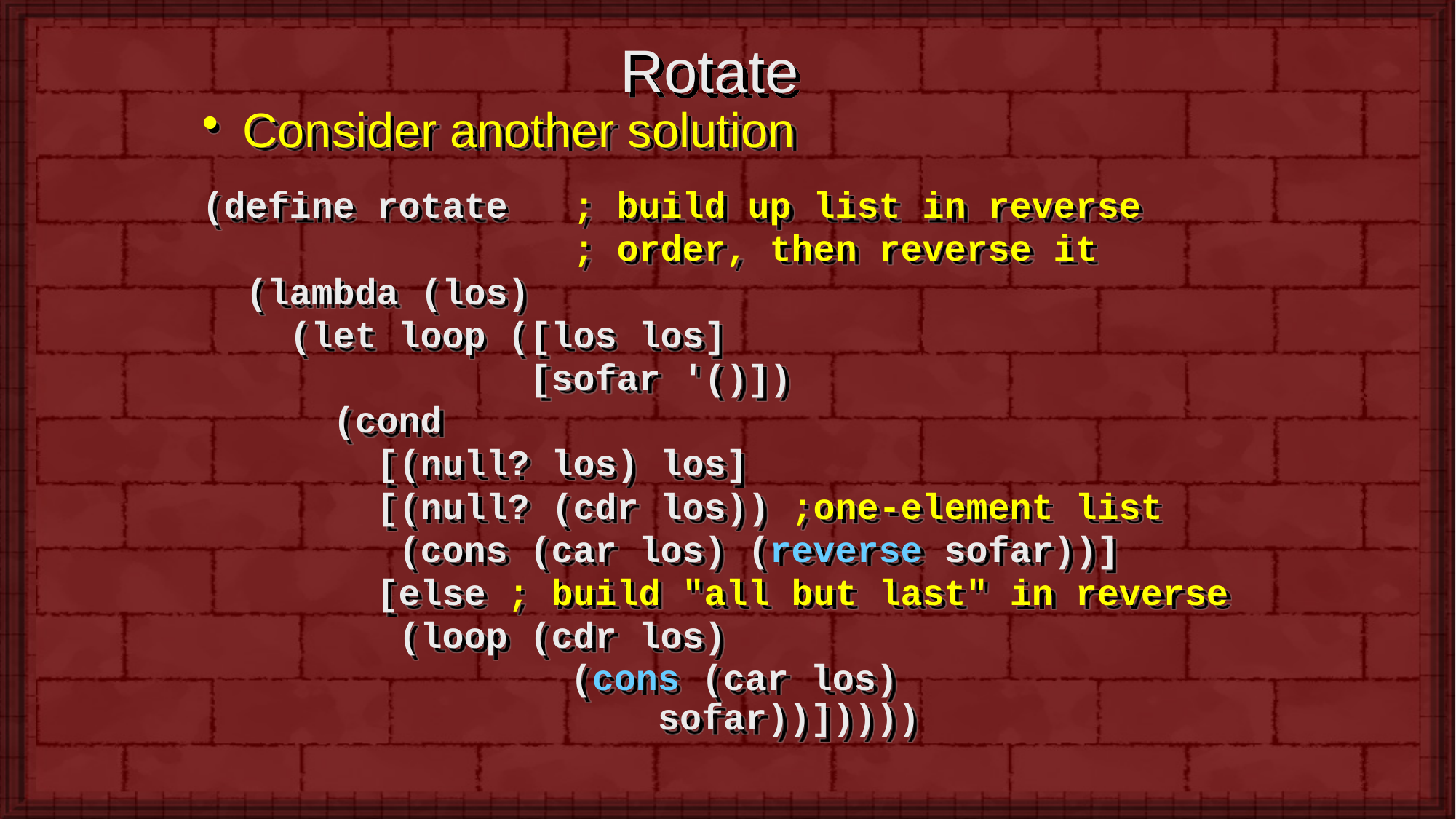

# Rotate
Consider another solution
(define rotate   ; build up list in reverse
                 ; order, then reverse it
  (lambda (los)
    (let loop ([los los]
               [sofar '()])
      (cond
        [(null? los) los]
        [(null? (cdr los)) ;one-element list
         (cons (car los) (reverse sofar))]
        [else ; build "all but last" in reverse
         (loop (cdr los)
 				(cons (car los)
                   sofar))]))))